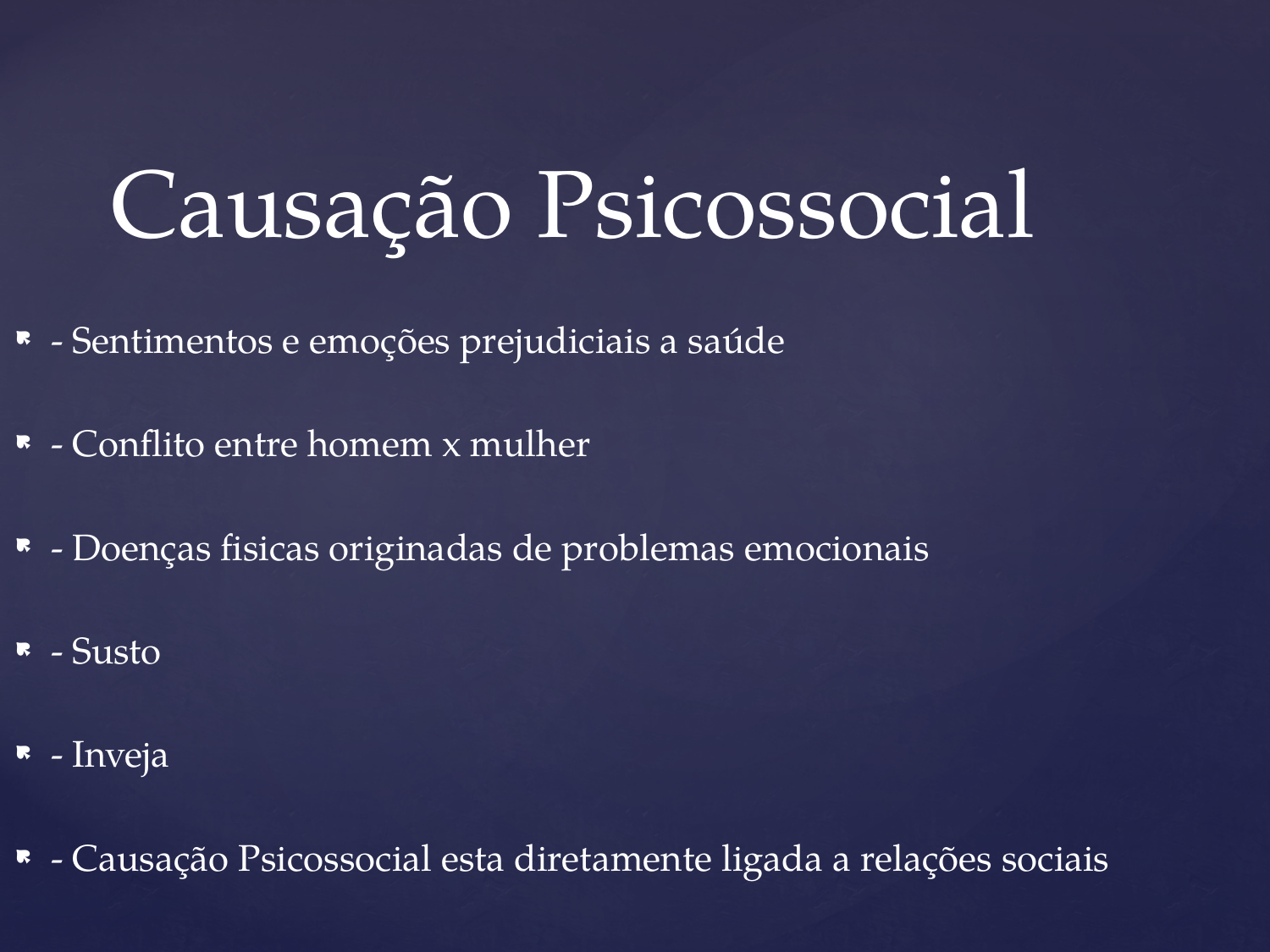

Causação Psicossocial

- Sentimentos e emoções prejudiciais a saúde

- Conflito entre homem x mulher

- Doenças fisicas originadas de problemas emocionais

- Susto

- Inveja

- Causação Psicossocial esta diretamente ligada a relações sociais